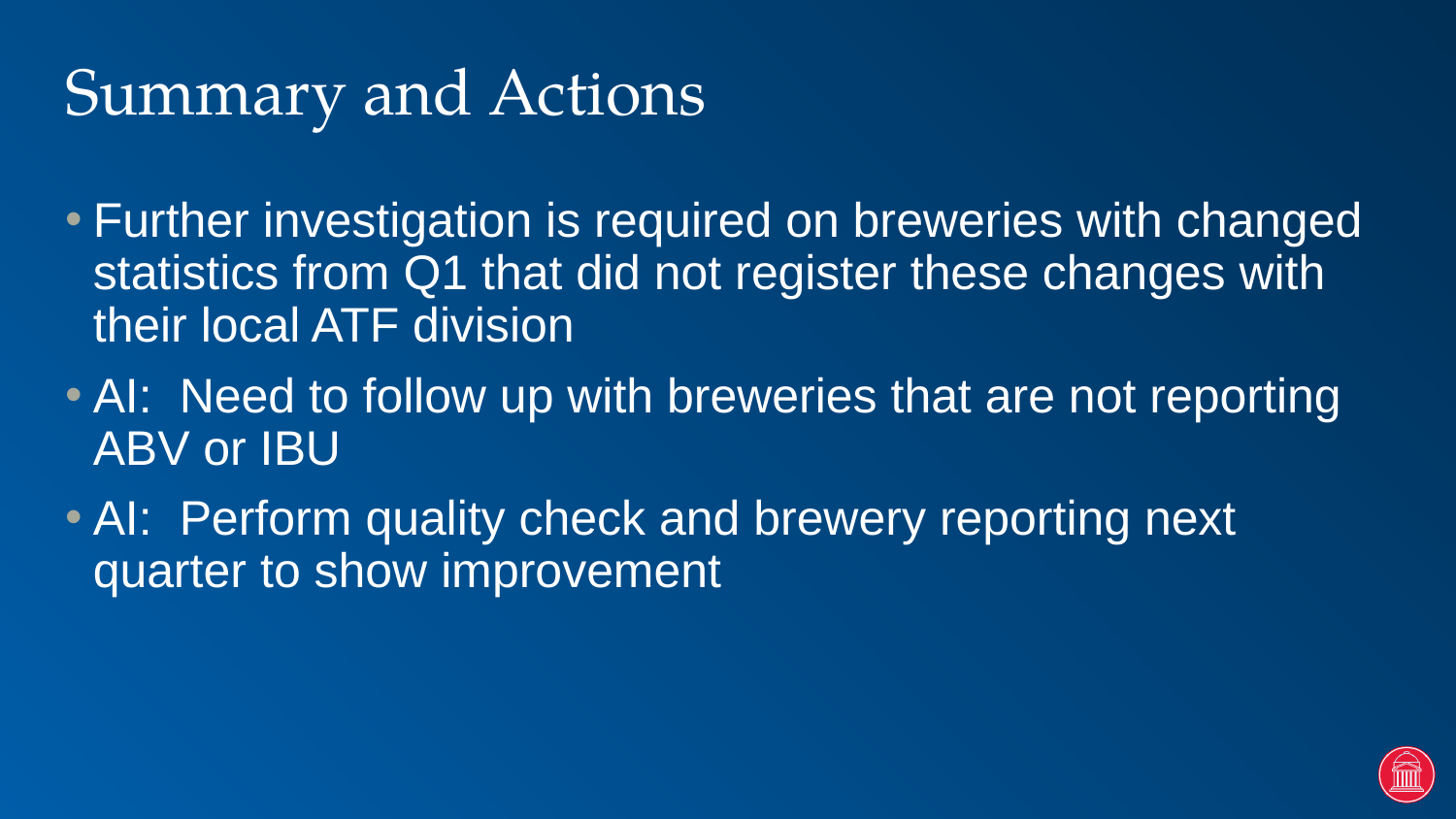

# Summary and Actions
Further investigation is required on breweries with changed statistics from Q1 that did not register these changes with their local ATF division
AI:  Need to follow up with breweries that are not reporting ABV or IBU
AI:  Perform quality check and brewery reporting next quarter to show improvement